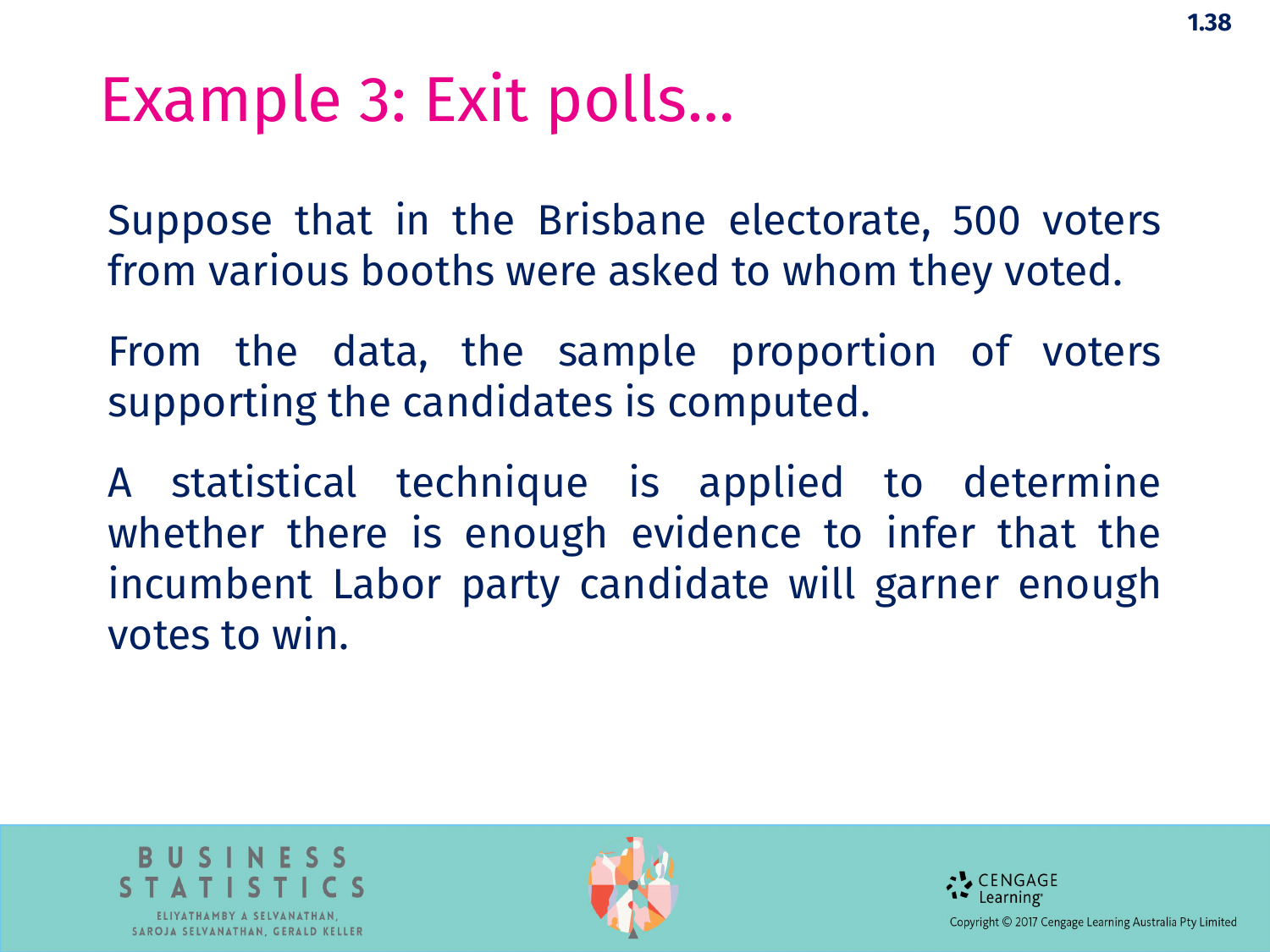

1.38
# Example 3: Exit polls…
Suppose that in the Brisbane electorate, 500 voters from various booths were asked to whom they voted.
From the data, the sample proportion of voters supporting the candidates is computed.
A statistical technique is applied to determine whether there is enough evidence to infer that the incumbent Labor party candidate will garner enough votes to win.